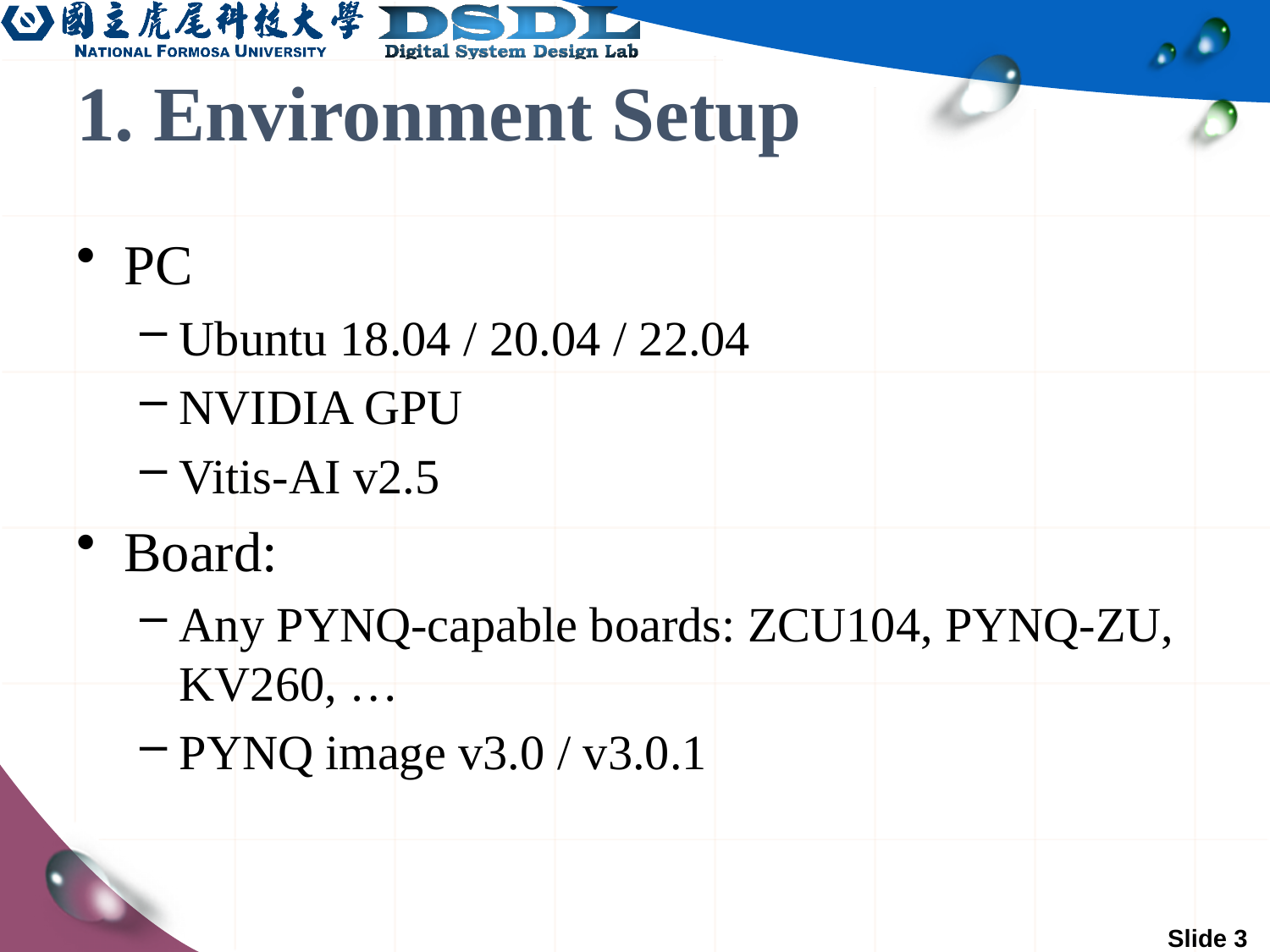

# 1. Environment Setup
PC
Ubuntu 18.04 / 20.04 / 22.04
NVIDIA GPU
Vitis-AI v2.5
Board:
Any PYNQ-capable boards: ZCU104, PYNQ-ZU, KV260, …
PYNQ image v3.0 / v3.0.1